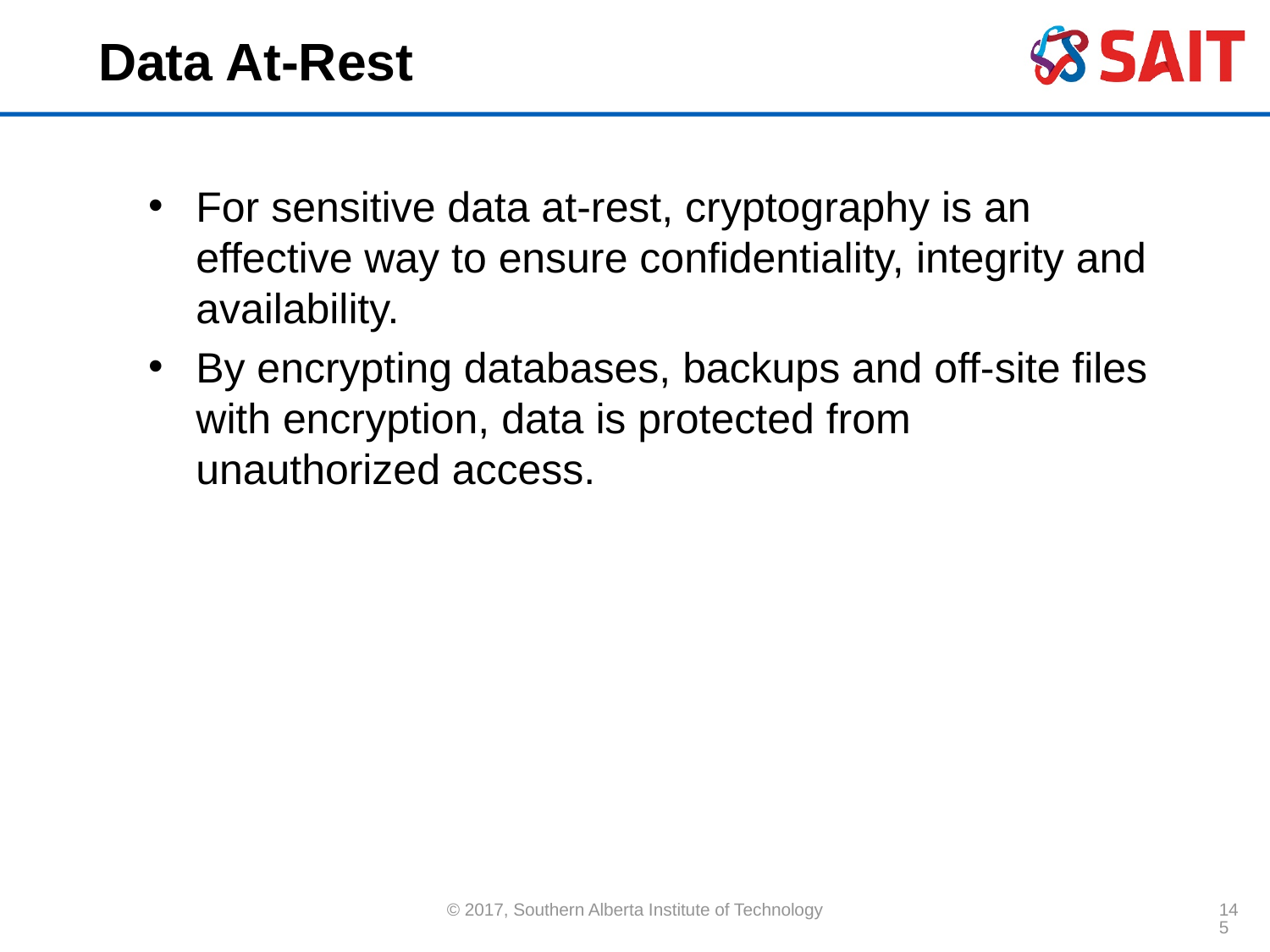

# Data At-Rest
For sensitive data at-rest, cryptography is an effective way to ensure confidentiality, integrity and availability.
By encrypting databases, backups and off-site files with encryption, data is protected from unauthorized access.